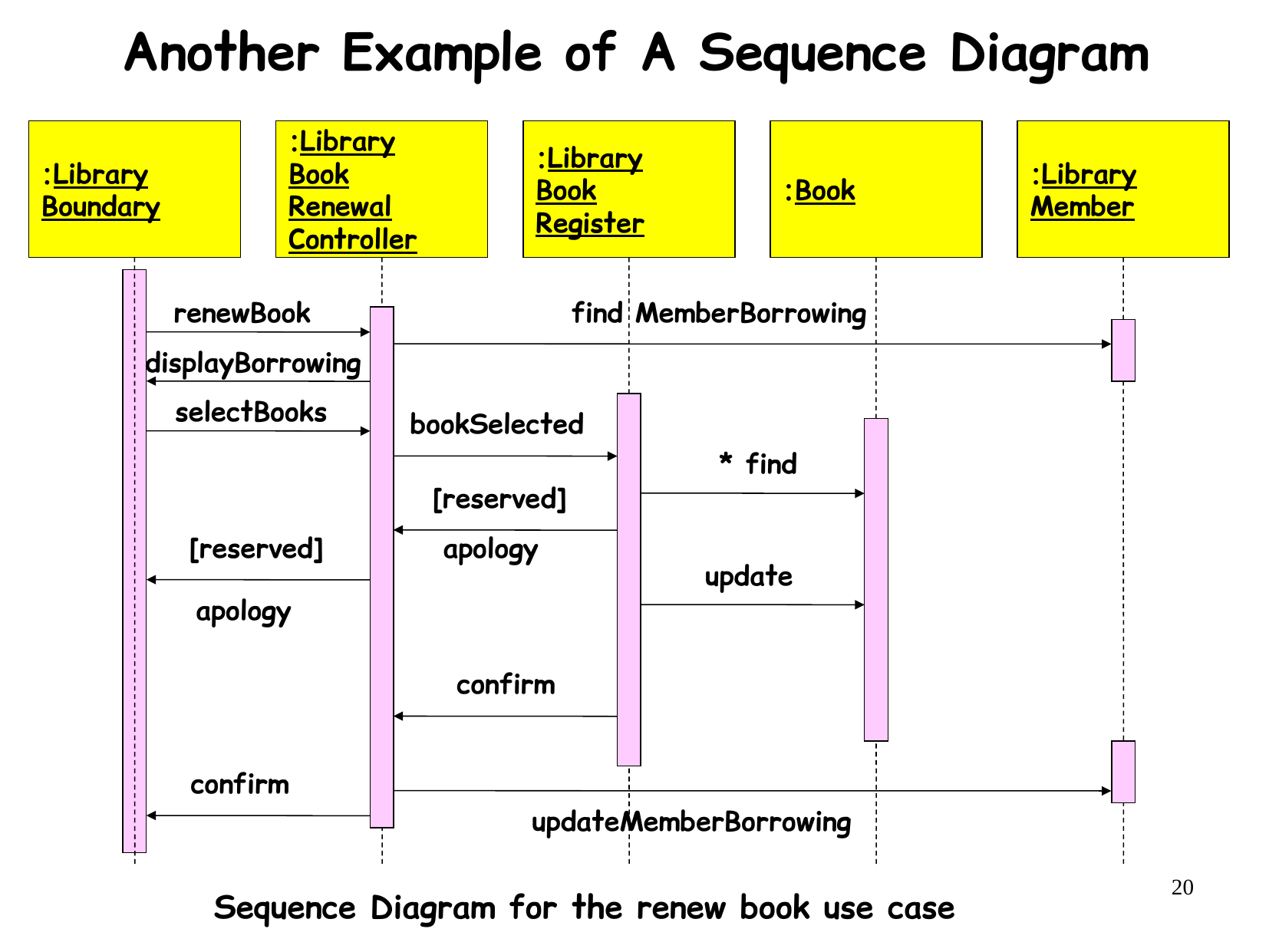

Another Example of A Sequence Diagram
:Library
Boundary
:Library
Book
Renewal
Controller
:Library
Book
Register
:Book
:Library
Member

renewBook
find MemberBorrowing

displayBorrowing

selectBooks
bookSelected

* find

[reserved]

[reserved]
apology
update

apology

confirm

confirm

updateMemberBorrowing

Sequence Diagram for the renew book use case